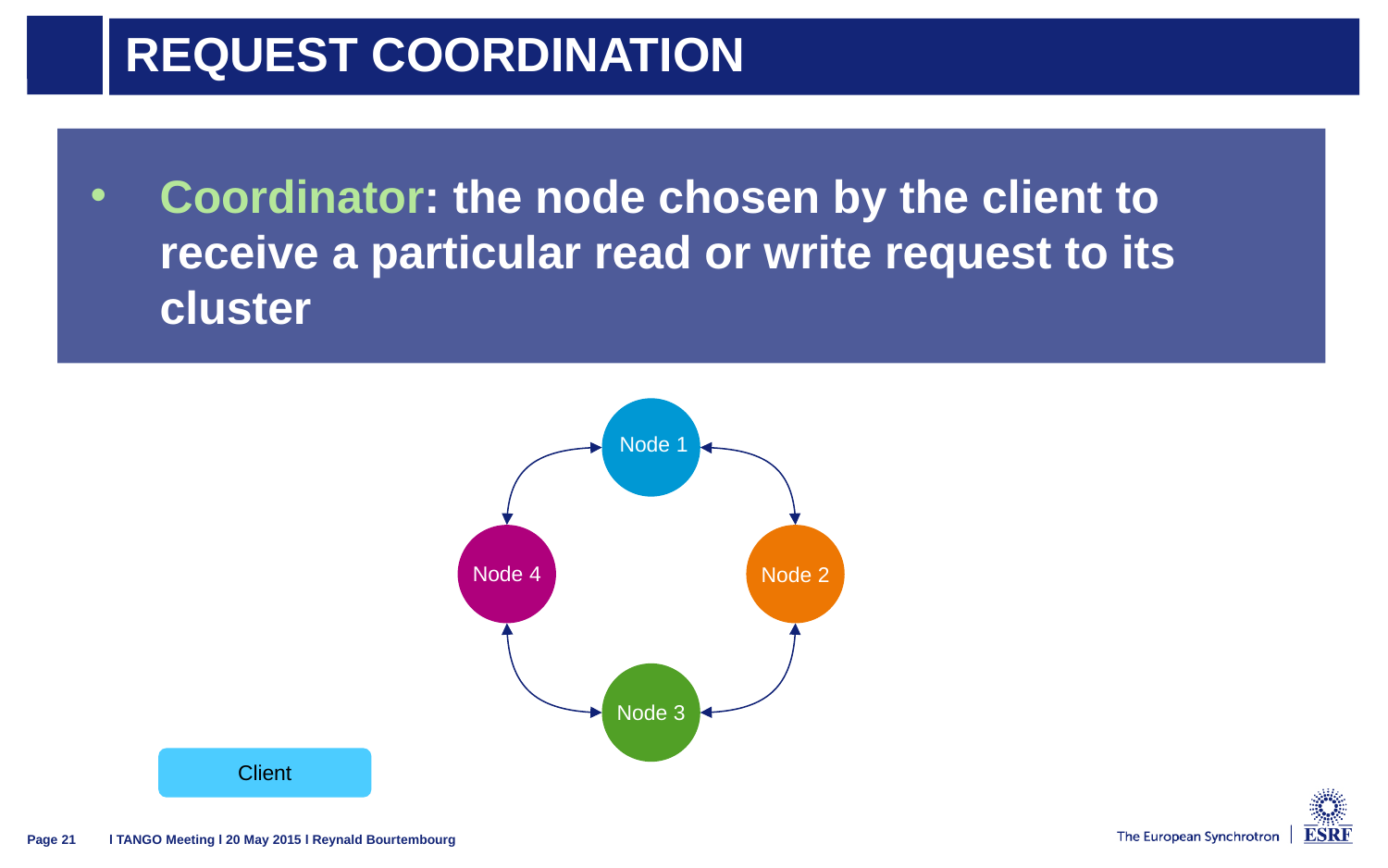

# Request Coordination
Coordinator: the node chosen by the client to receive a particular read or write request to its cluster

Data Center 1
Node 1

Node 4
Node 2

Node 3

Client
l TANGO Meeting l 20 May 2015 l Reynald Bourtembourg
Page 21